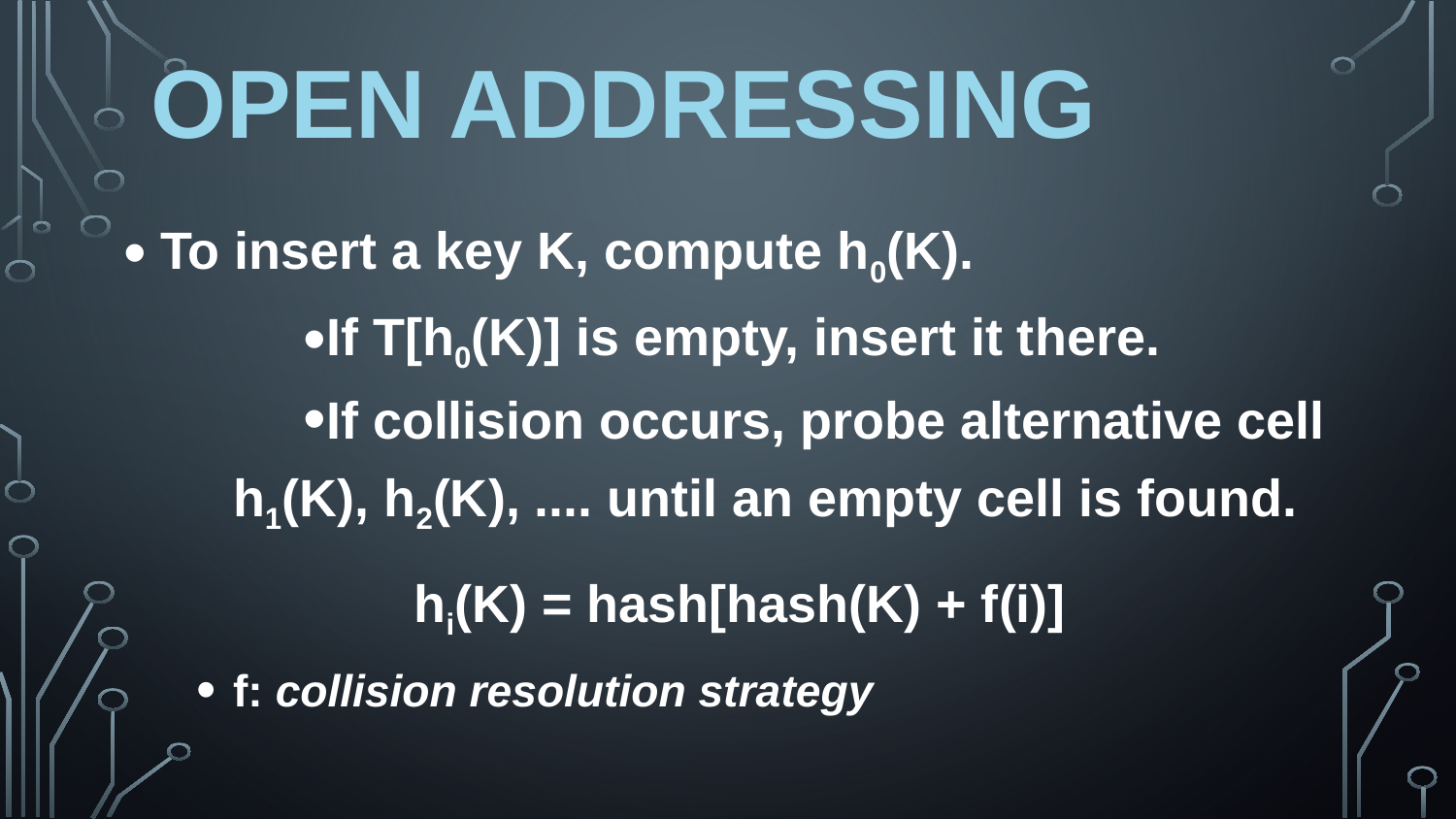

# OPEN ADDRESSING
To insert a key K, compute h0(K).
If T[h0(K)] is empty, insert it there.
If collision occurs, probe alternative cell h1(K), h2(K), .... until an empty cell is found.
hi(K) = hash[hash(K) + f(i)]
f: collision resolution strategy